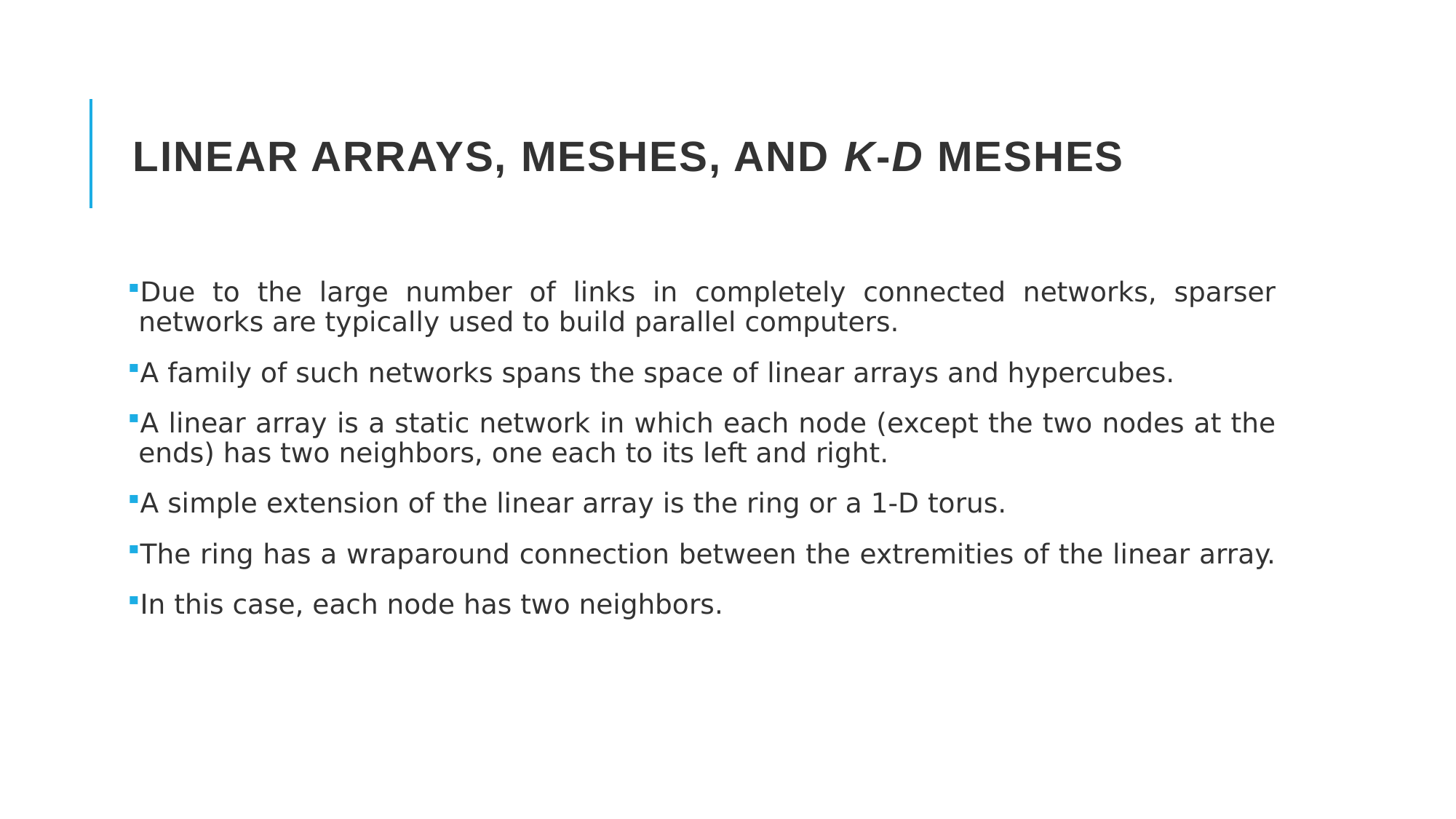

# Linear Arrays, Meshes, and k-d Meshes
Due to the large number of links in completely connected networks, sparser networks are typically used to build parallel computers.
A family of such networks spans the space of linear arrays and hypercubes.
A linear array is a static network in which each node (except the two nodes at the ends) has two neighbors, one each to its left and right.
A simple extension of the linear array is the ring or a 1-D torus.
The ring has a wraparound connection between the extremities of the linear array.
In this case, each node has two neighbors.